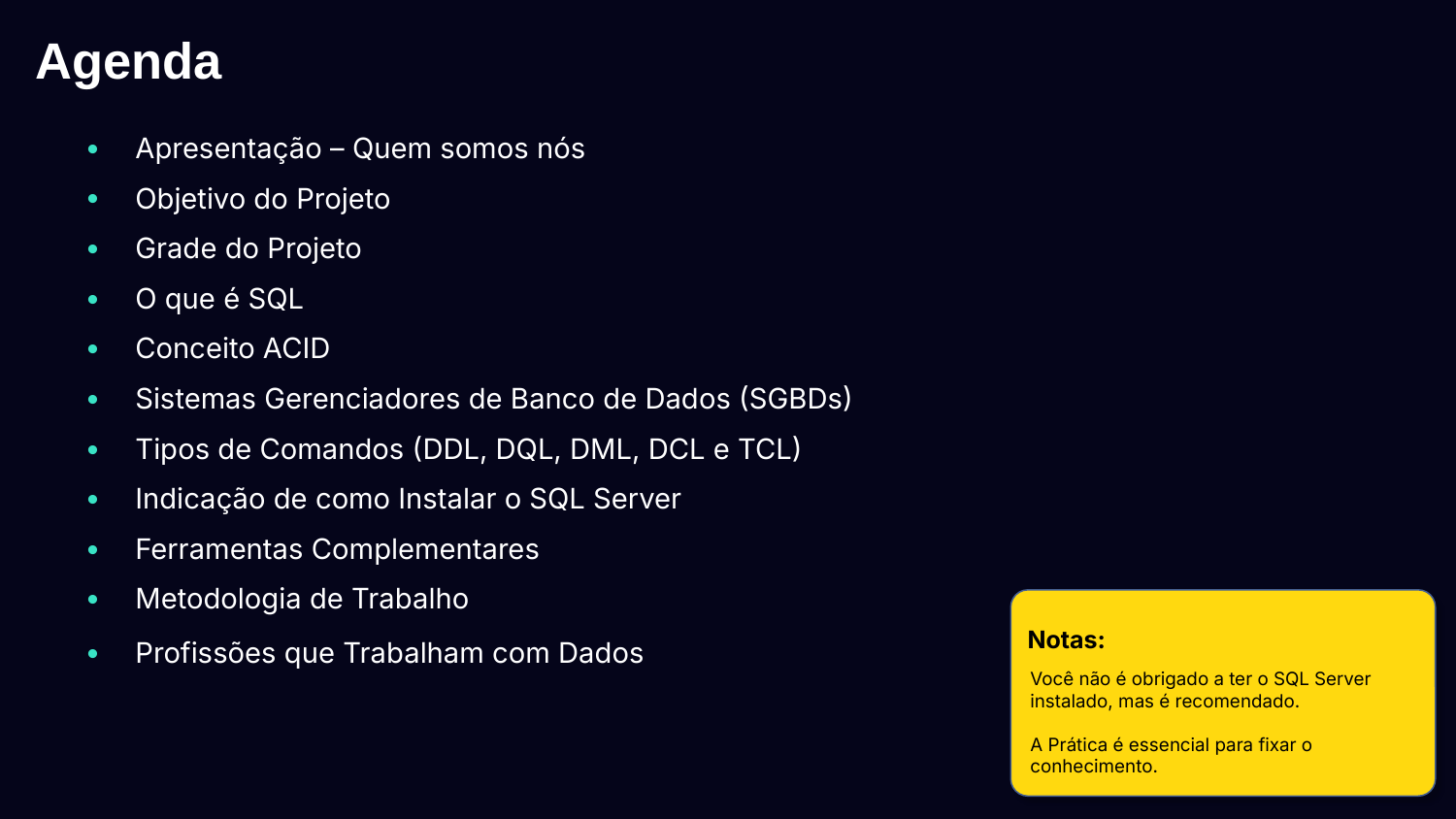

# Agenda
Apresentação – Quem somos nós
Objetivo do Projeto
Grade do Projeto
O que é SQL
Conceito ACID
Sistemas Gerenciadores de Banco de Dados (SGBDs)
Tipos de Comandos (DDL, DQL, DML, DCL e TCL)
Indicação de como Instalar o SQL Server
Ferramentas Complementares
Metodologia de Trabalho
Você não é obrigado a ter o SQL Server instalado, mas é recomendado.

A Prática é essencial para fixar o conhecimento.
Notas:
Profissões que Trabalham com Dados